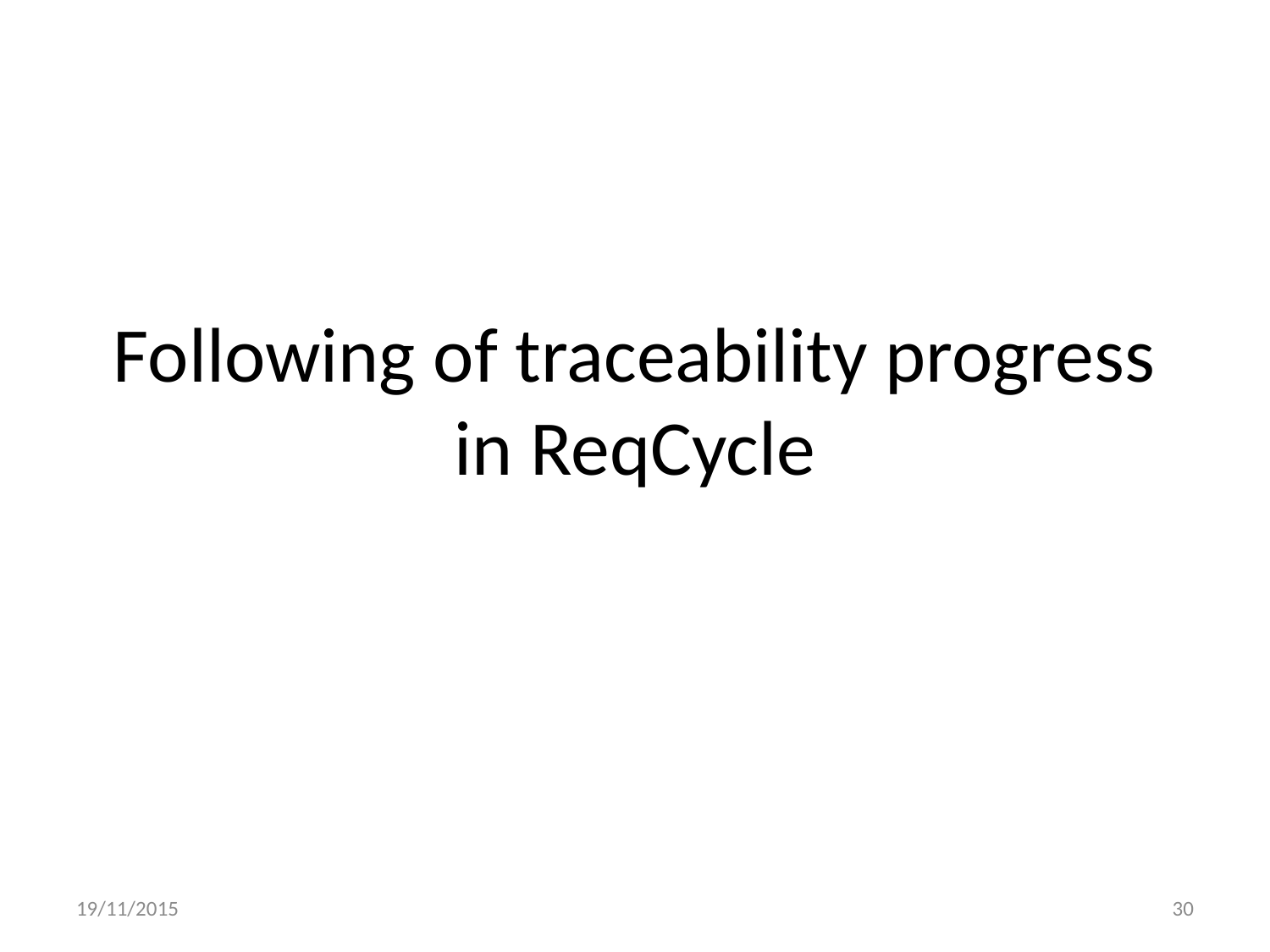

# Following of traceability progress in ReqCycle

19/11/2015
30